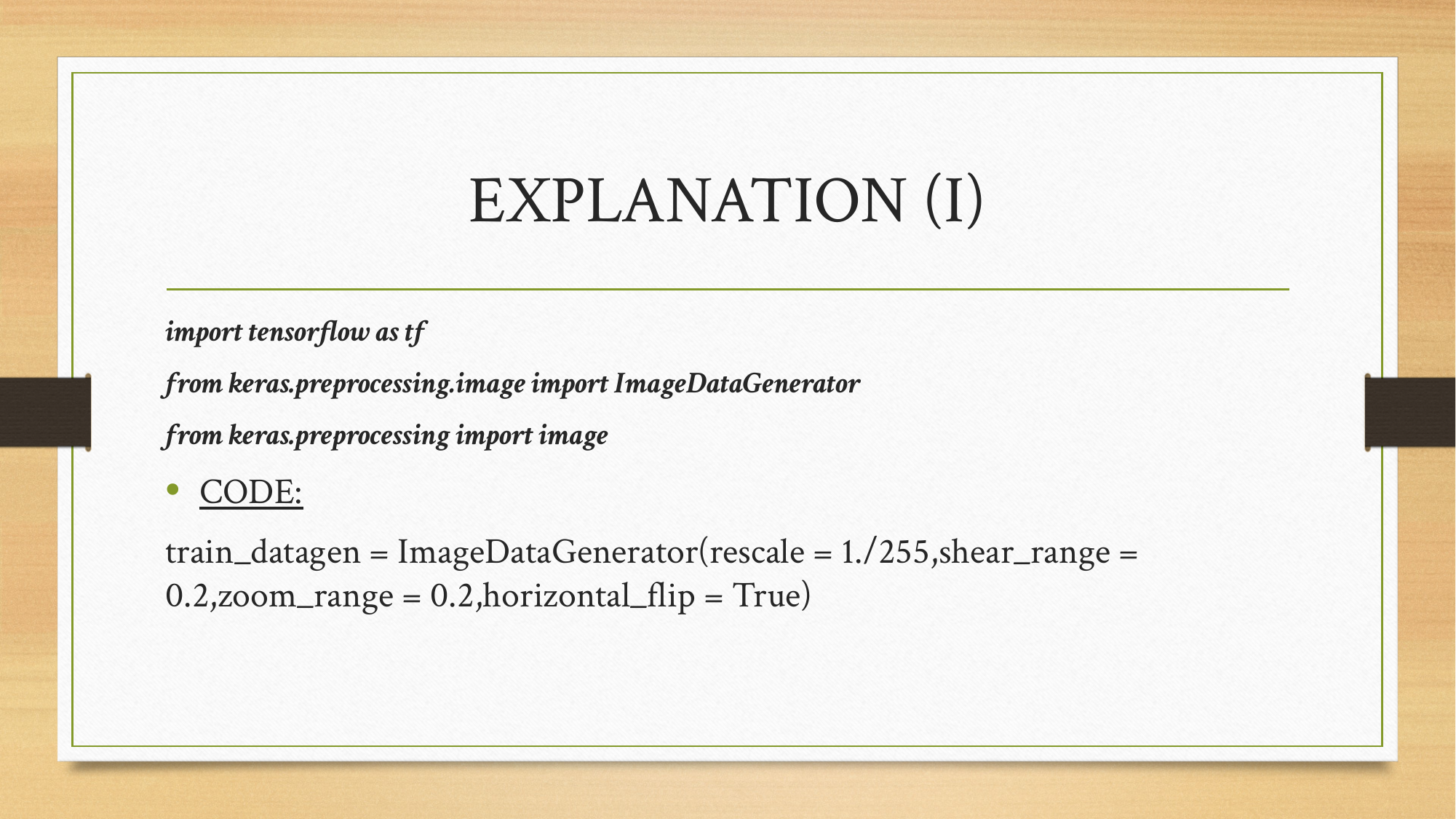

# EXPLANATION (I)
import tensorflow as tf
from keras.preprocessing.image import ImageDataGenerator
from keras.preprocessing import image
CODE:
train_datagen = ImageDataGenerator(rescale = 1./255,shear_range = 0.2,zoom_range = 0.2,horizontal_flip = True)